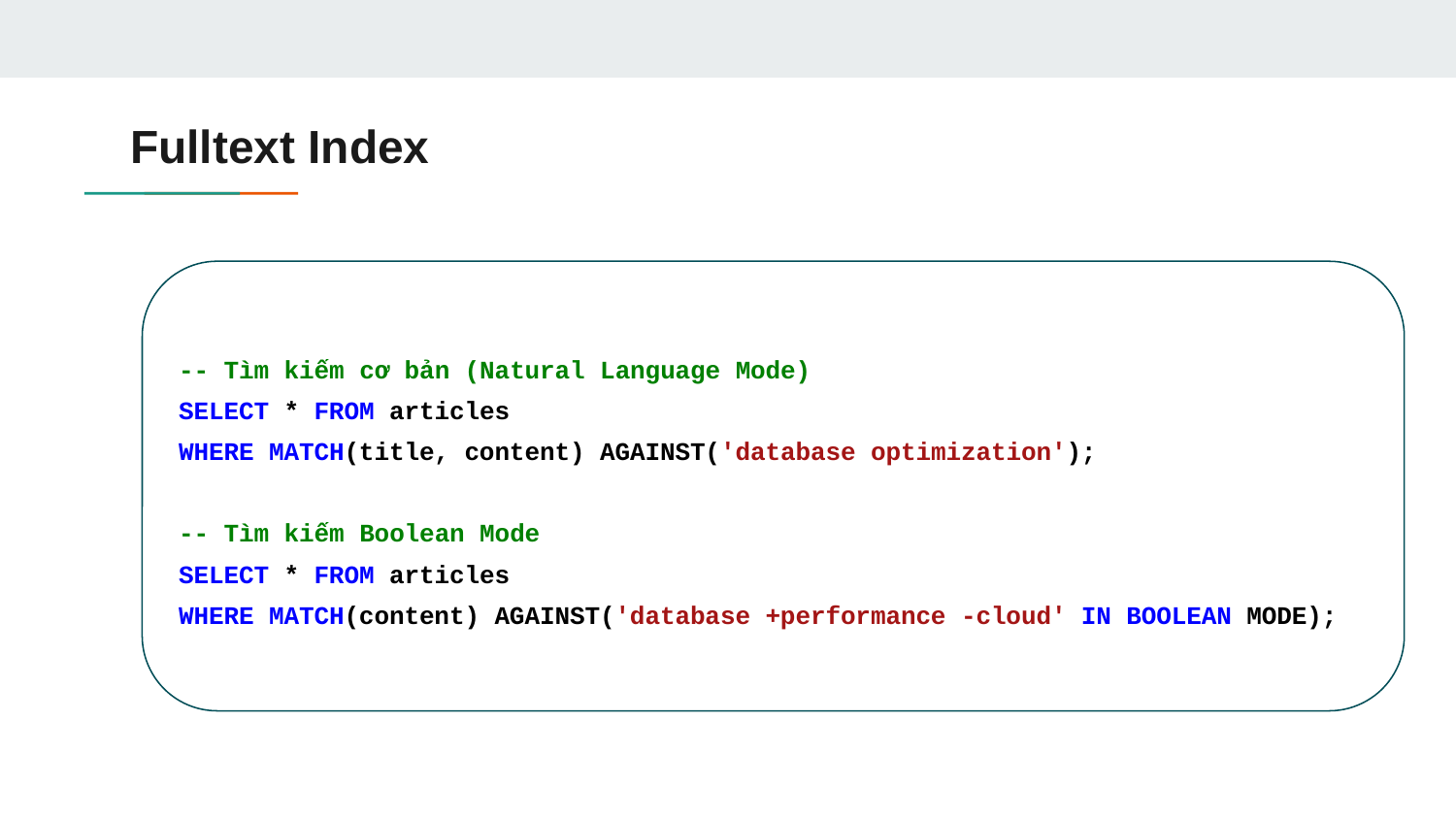

# Fulltext Index

-- Tìm kiếm cơ bản (Natural Language Mode)
SELECT * FROM articles
WHERE MATCH(title, content) AGAINST('database optimization');

-- Tìm kiếm Boolean Mode
SELECT * FROM articles
WHERE MATCH(content) AGAINST('database +performance -cloud' IN BOOLEAN MODE);